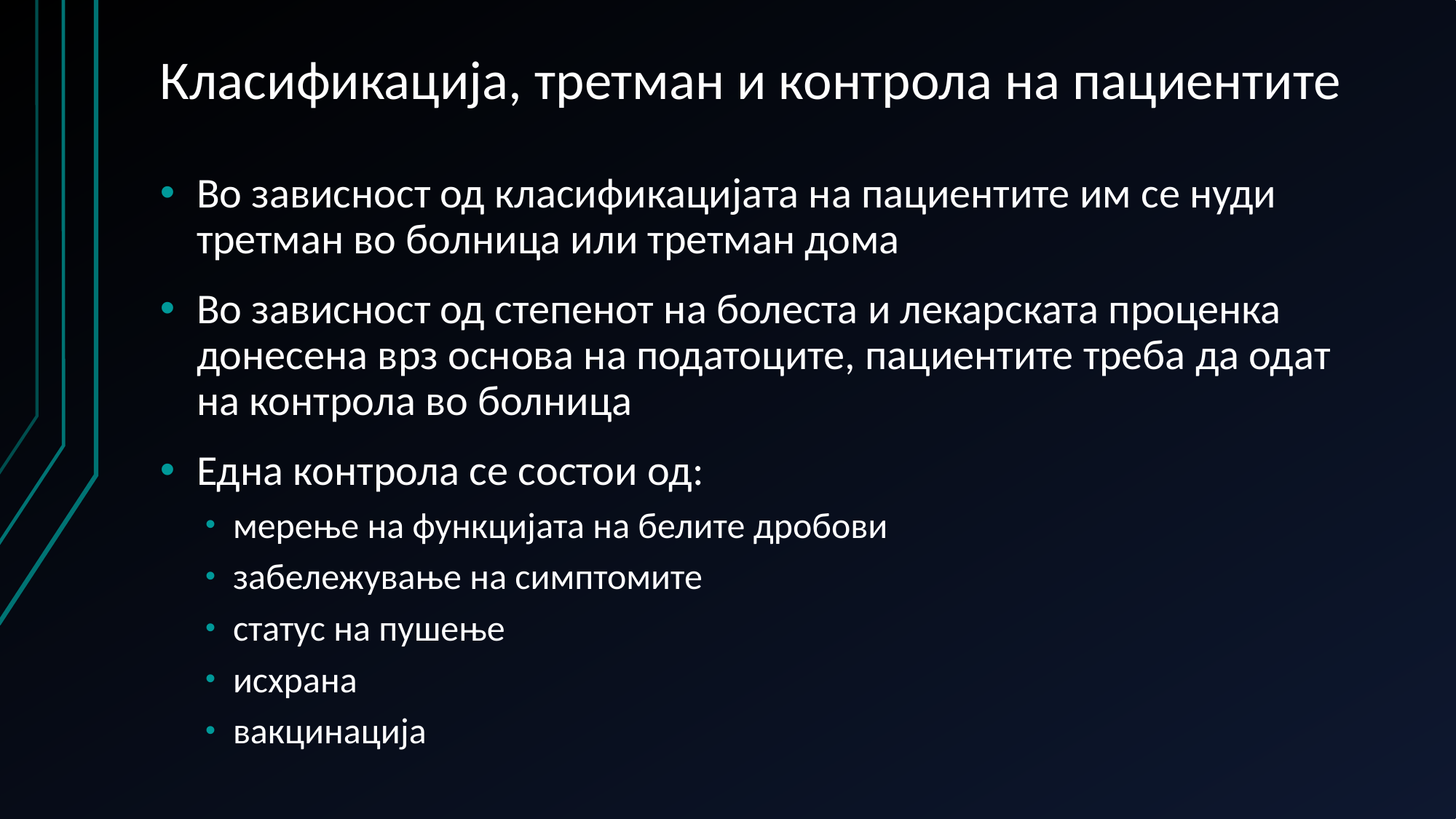

# Класификација, третман и контрола на пациентите
Во зависност од класификацијата на пациентите им се нуди третман во болница или третман дома
Во зависност од степенот на болеста и лекарската проценка донесена врз основа на податоците, пациентите треба да одат на контрола во болница
Една контрола се состои од:
мерење на функцијата на белите дробови
забележување на симптомите
статус на пушење
исхрана
вакцинација